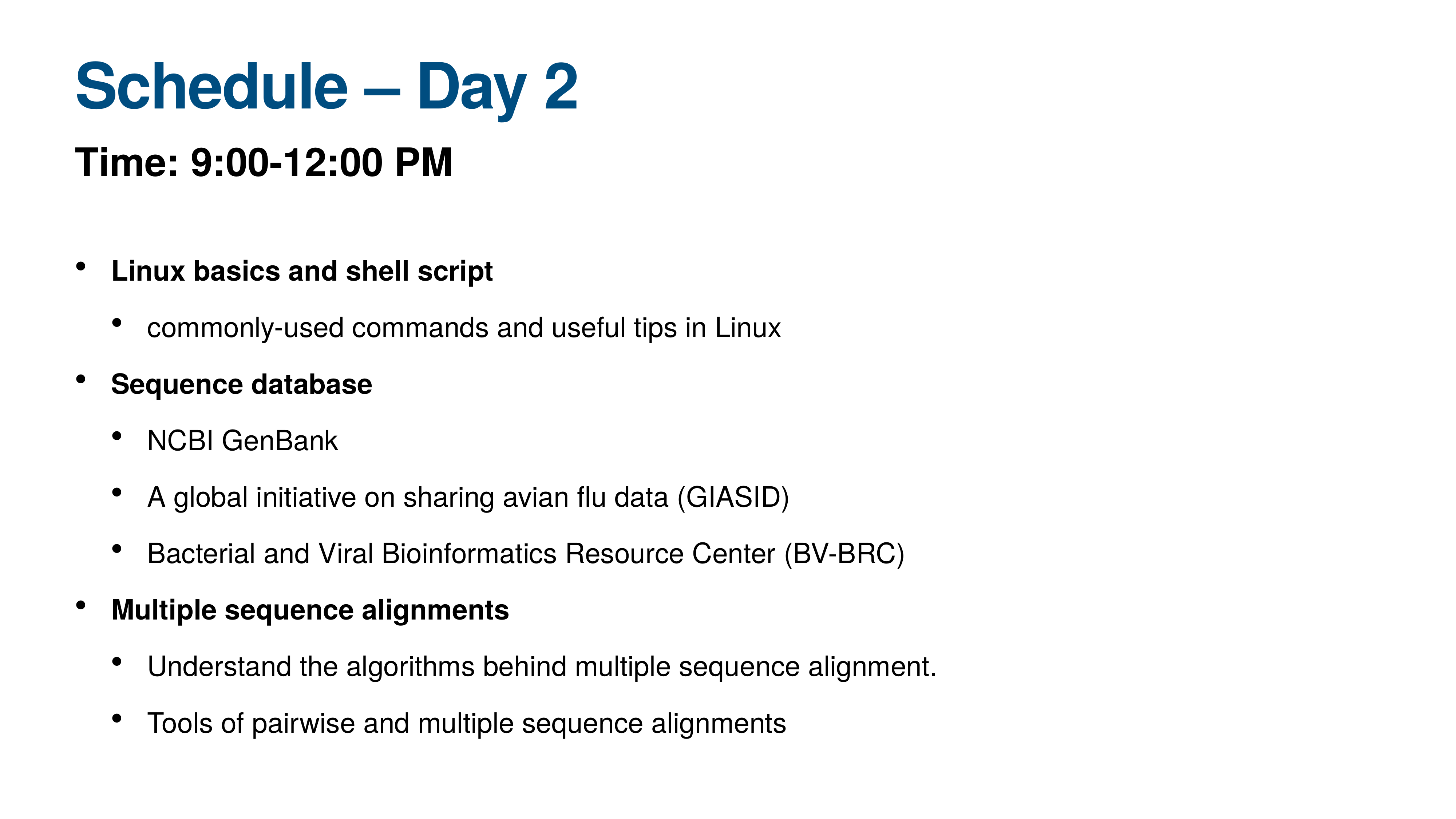

# Schedule – Day 2
Time: 9:00-12:00 PM
Linux basics and shell script
commonly-used commands and useful tips in Linux
Sequence database
NCBI GenBank
A global initiative on sharing avian flu data (GIASID)
Bacterial and Viral Bioinformatics Resource Center (BV-BRC)
Multiple sequence alignments
Understand the algorithms behind multiple sequence alignment.
Tools of pairwise and multiple sequence alignments